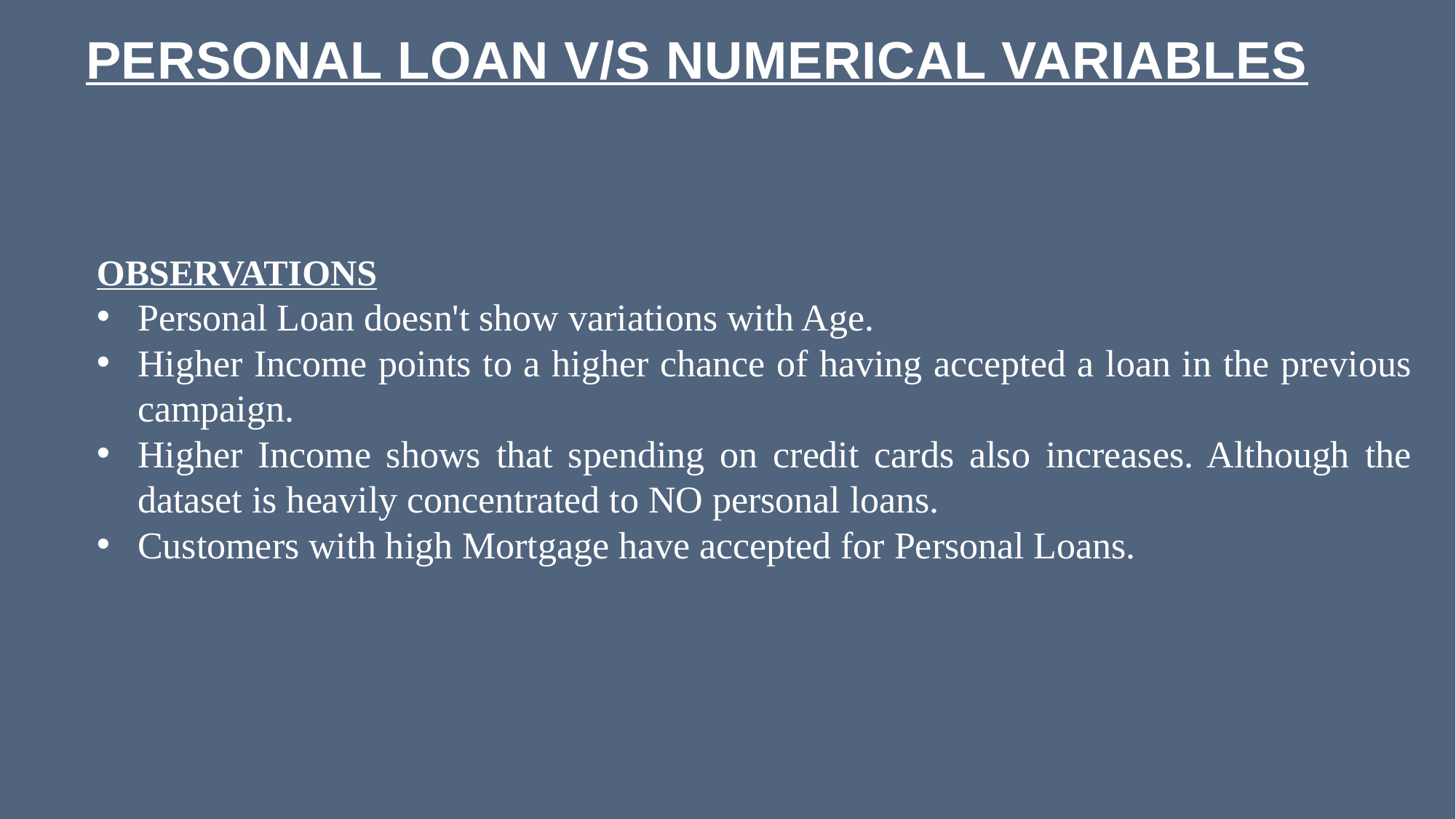

# PERSONAL LOAN V/S NUMERICAL VARIABLES
OBSERVATIONS
Personal Loan doesn't show variations with Age.
Higher Income points to a higher chance of having accepted a loan in the previous campaign.
Higher Income shows that spending on credit cards also increases. Although the dataset is heavily concentrated to NO personal loans.
Customers with high Mortgage have accepted for Personal Loans.